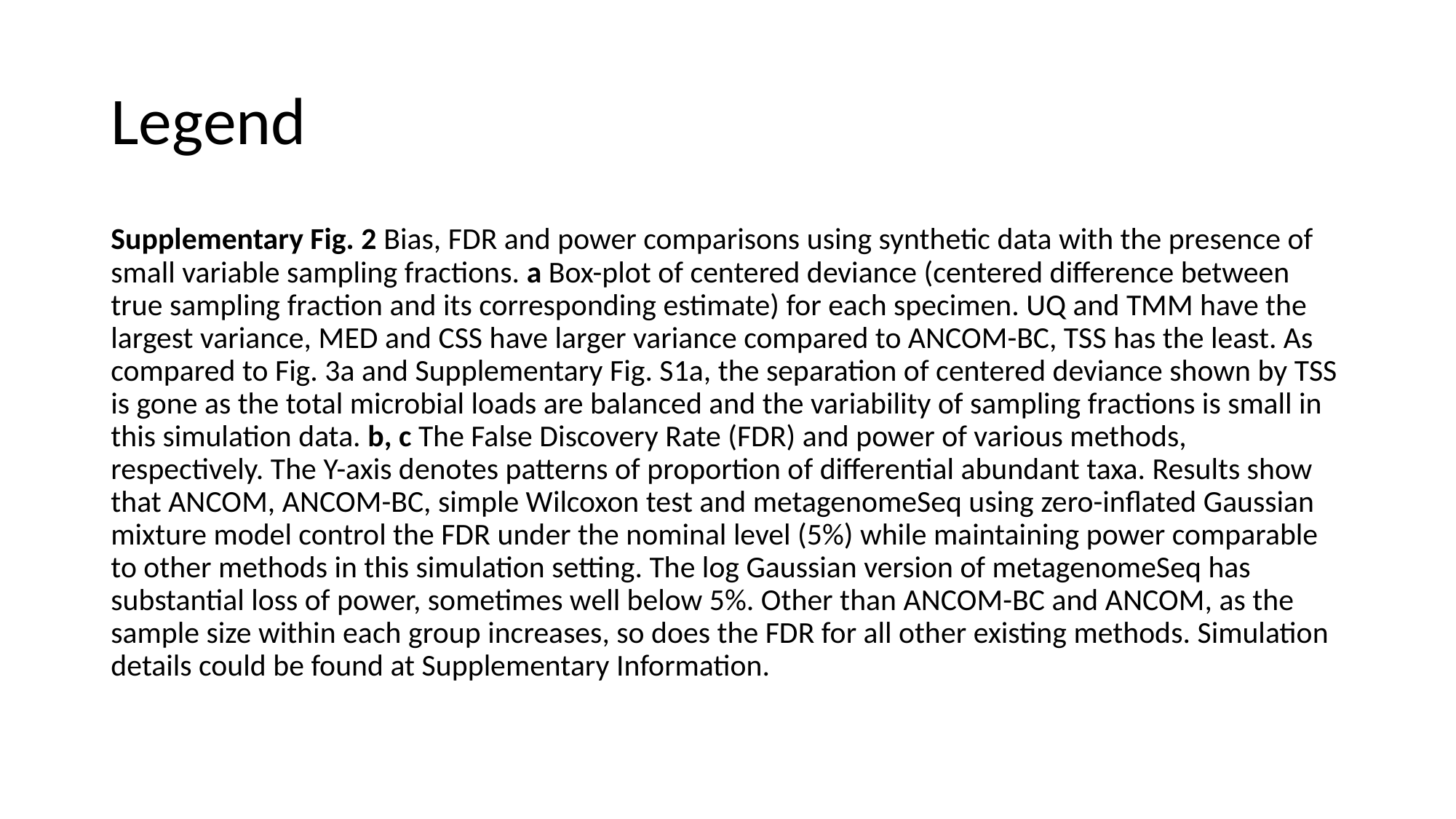

# Legend
Supplementary Fig. 2 Bias, FDR and power comparisons using synthetic data with the presence of small variable sampling fractions. a Box-plot of centered deviance (centered difference between true sampling fraction and its corresponding estimate) for each specimen. UQ and TMM have the largest variance, MED and CSS have larger variance compared to ANCOM-BC, TSS has the least. As compared to Fig. 3a and Supplementary Fig. S1a, the separation of centered deviance shown by TSS is gone as the total microbial loads are balanced and the variability of sampling fractions is small in this simulation data. b, c The False Discovery Rate (FDR) and power of various methods, respectively. The Y-axis denotes patterns of proportion of differential abundant taxa. Results show that ANCOM, ANCOM-BC, simple Wilcoxon test and metagenomeSeq using zero-inflated Gaussian mixture model control the FDR under the nominal level (5%) while maintaining power comparable to other methods in this simulation setting. The log Gaussian version of metagenomeSeq has substantial loss of power, sometimes well below 5%. Other than ANCOM-BC and ANCOM, as the sample size within each group increases, so does the FDR for all other existing methods. Simulation details could be found at Supplementary Information.